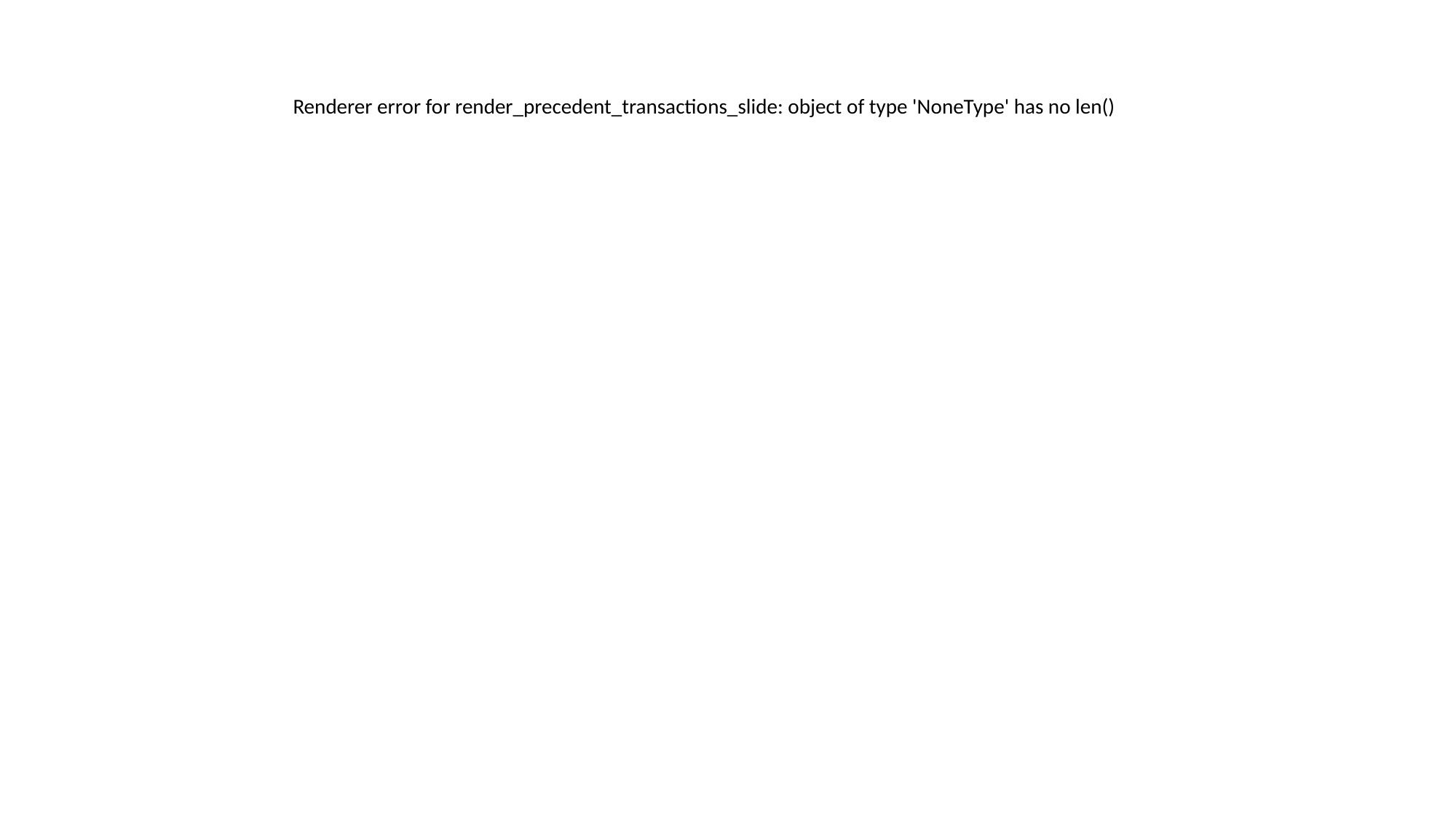

Renderer error for render_precedent_transactions_slide: object of type 'NoneType' has no len()